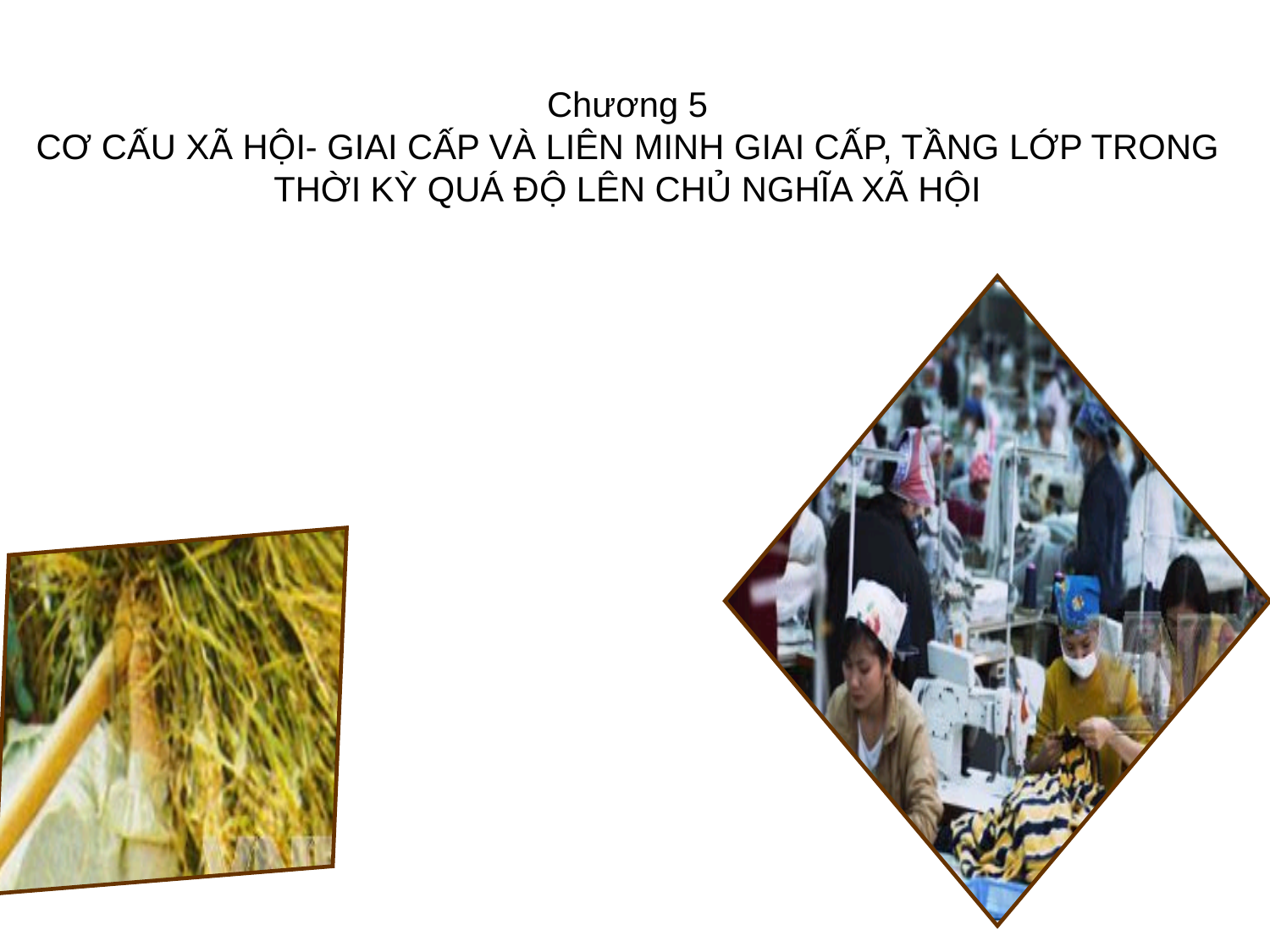

# Chương 5 CƠ CẤU XÃ HỘI- GIAI CẤP VÀ LIÊN MINH GIAI CẤP, TẦNG LỚP TRONG THỜI KỲ QUÁ ĐỘ LÊN CHỦ NGHĨA XÃ HỘI